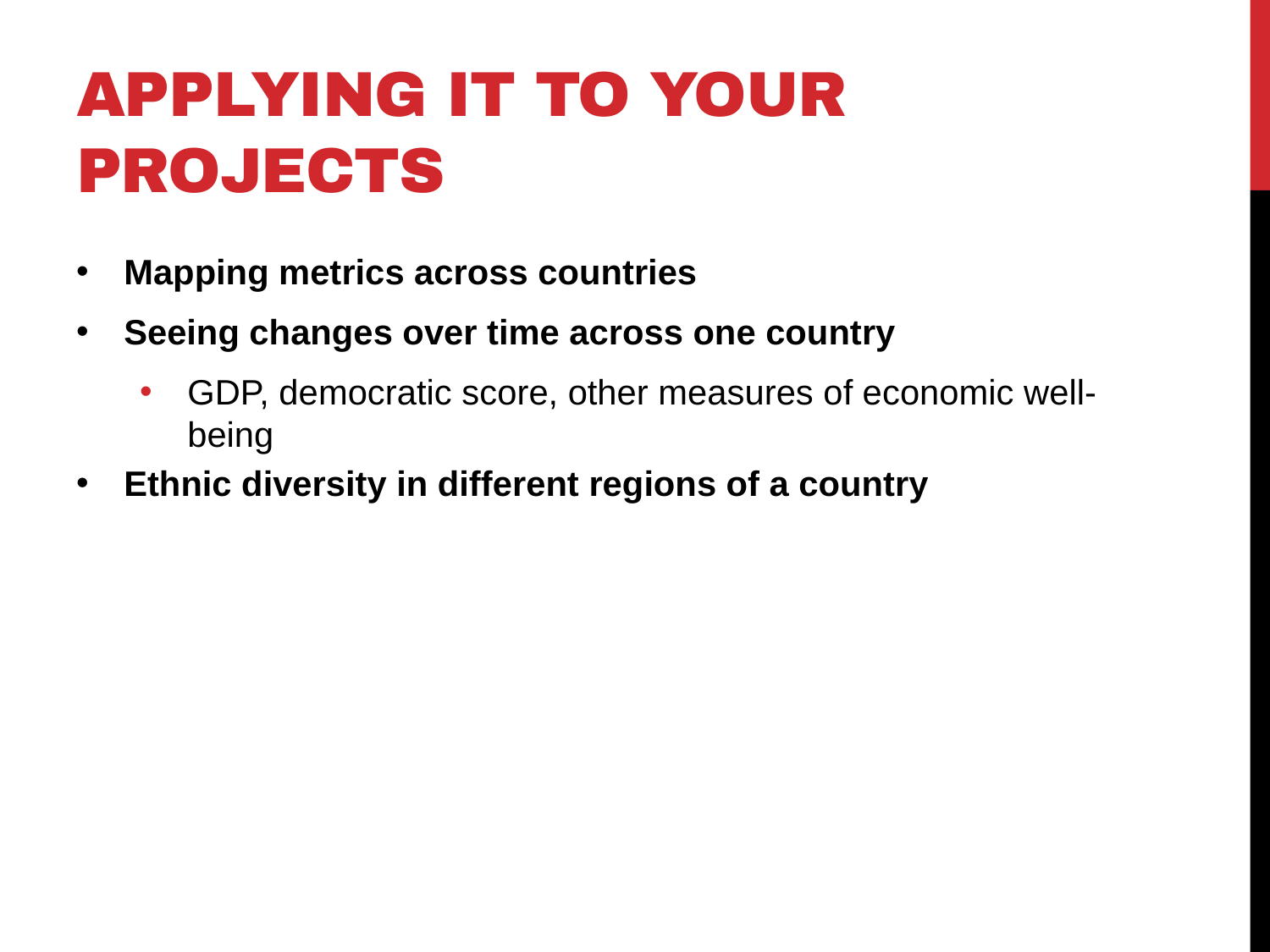

# Applying it to your projects
Mapping metrics across countries
Seeing changes over time across one country
GDP, democratic score, other measures of economic well-being
Ethnic diversity in different regions of a country